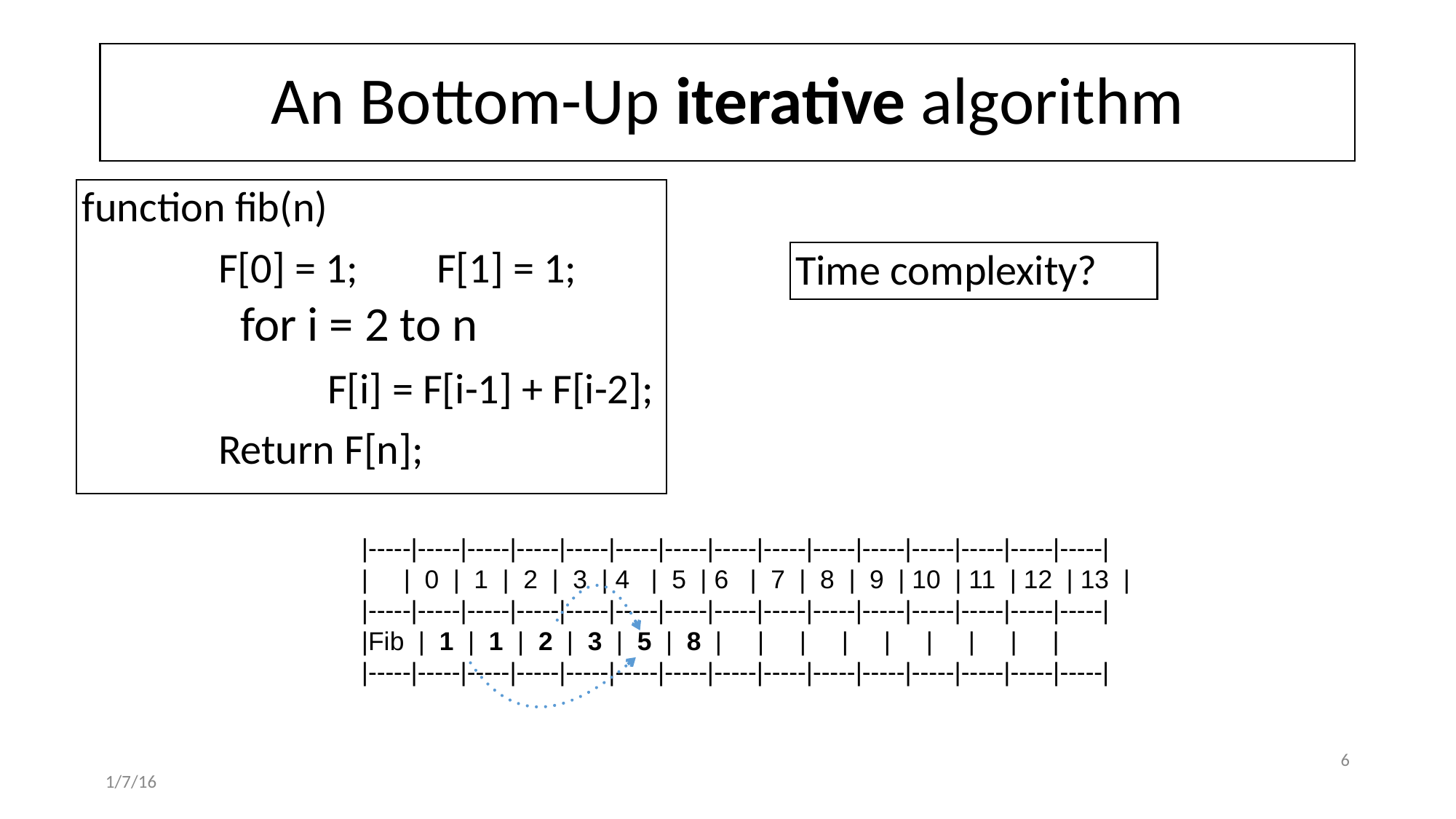

# An Bottom-Up iterative algorithm
function fib(n)
		F[0] = 1;	F[1] = 1;
	  for i = 2 to n
			F[i] = F[i-1] + F[i-2];
		Return F[n];
Time complexity?
|-----|-----|-----|-----|-----|-----|-----|-----|-----|-----|-----|-----|-----|-----|-----|
|     |  0  |  1  |  2  |  3  | 4   |  5  | 6   |  7  |  8  |  9  | 10  | 11  | 12  | 13  |
|-----|-----|-----|-----|-----|-----|-----|-----|-----|-----|-----|-----|-----|-----|-----|
|Fib  |  1  |  1  |  2  |  3  |  5  |  8  |     |     |     |     |     |     |     |     |
|-----|-----|-----|-----|-----|-----|-----|-----|-----|-----|-----|-----|-----|-----|-----|

6
1/7/16